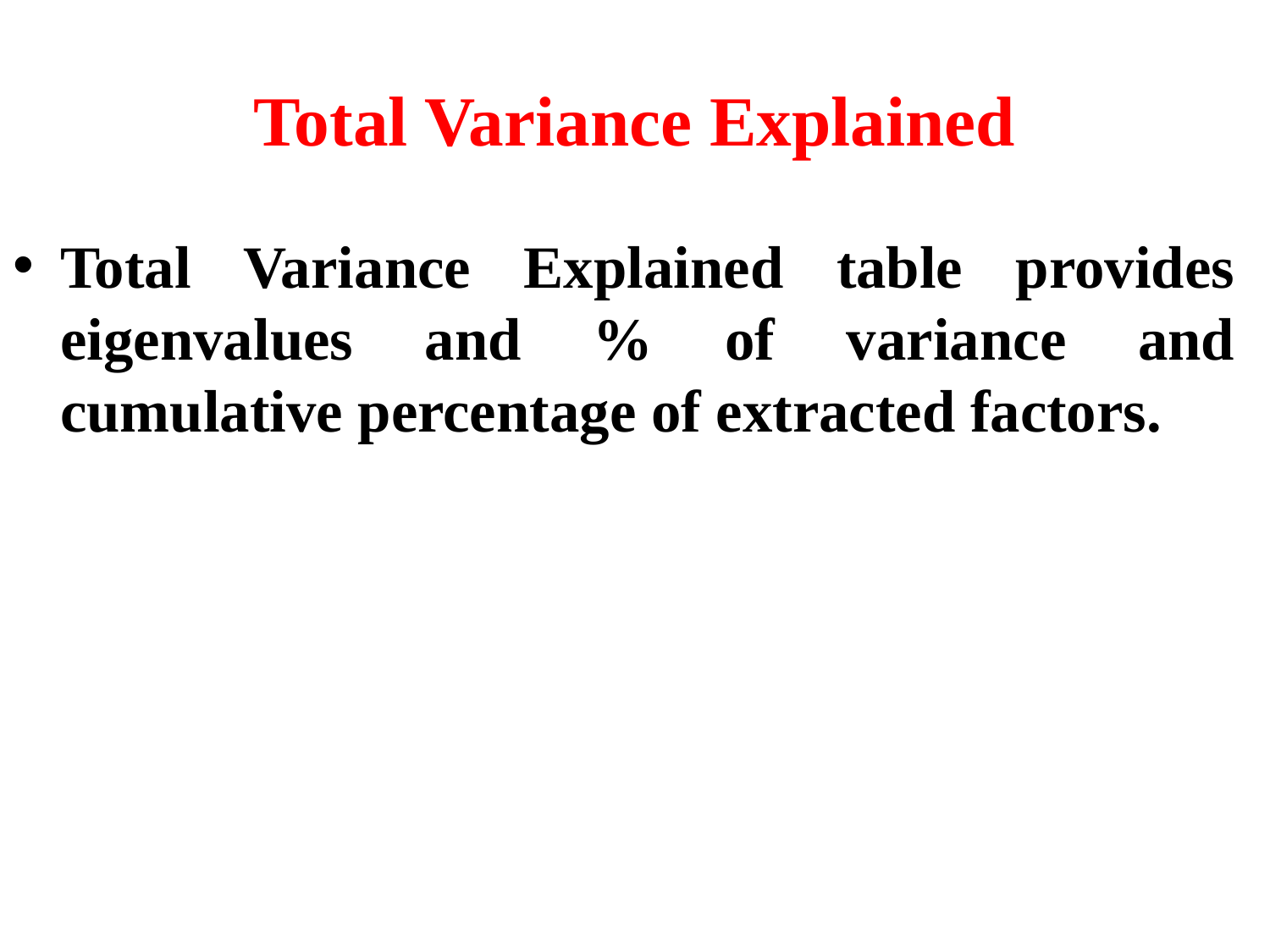

# Total Variance Explained
Total Variance Explained table provides eigenvalues and % of variance and cumulative percentage of extracted factors.